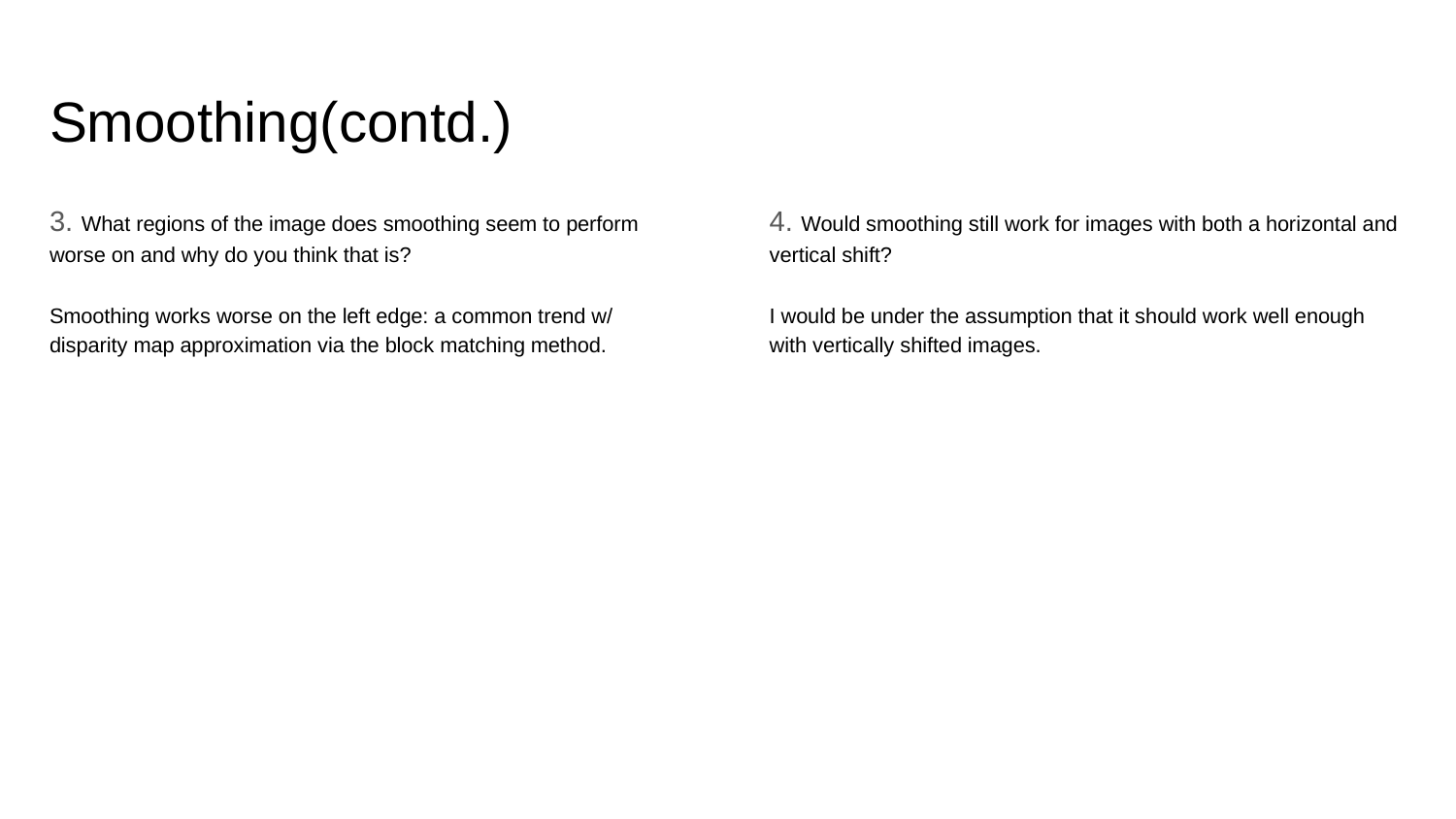

# Smoothing(contd.)
3. What regions of the image does smoothing seem to perform worse on and why do you think that is?
Smoothing works worse on the left edge: a common trend w/ disparity map approximation via the block matching method.
4. Would smoothing still work for images with both a horizontal and vertical shift?
I would be under the assumption that it should work well enough with vertically shifted images.